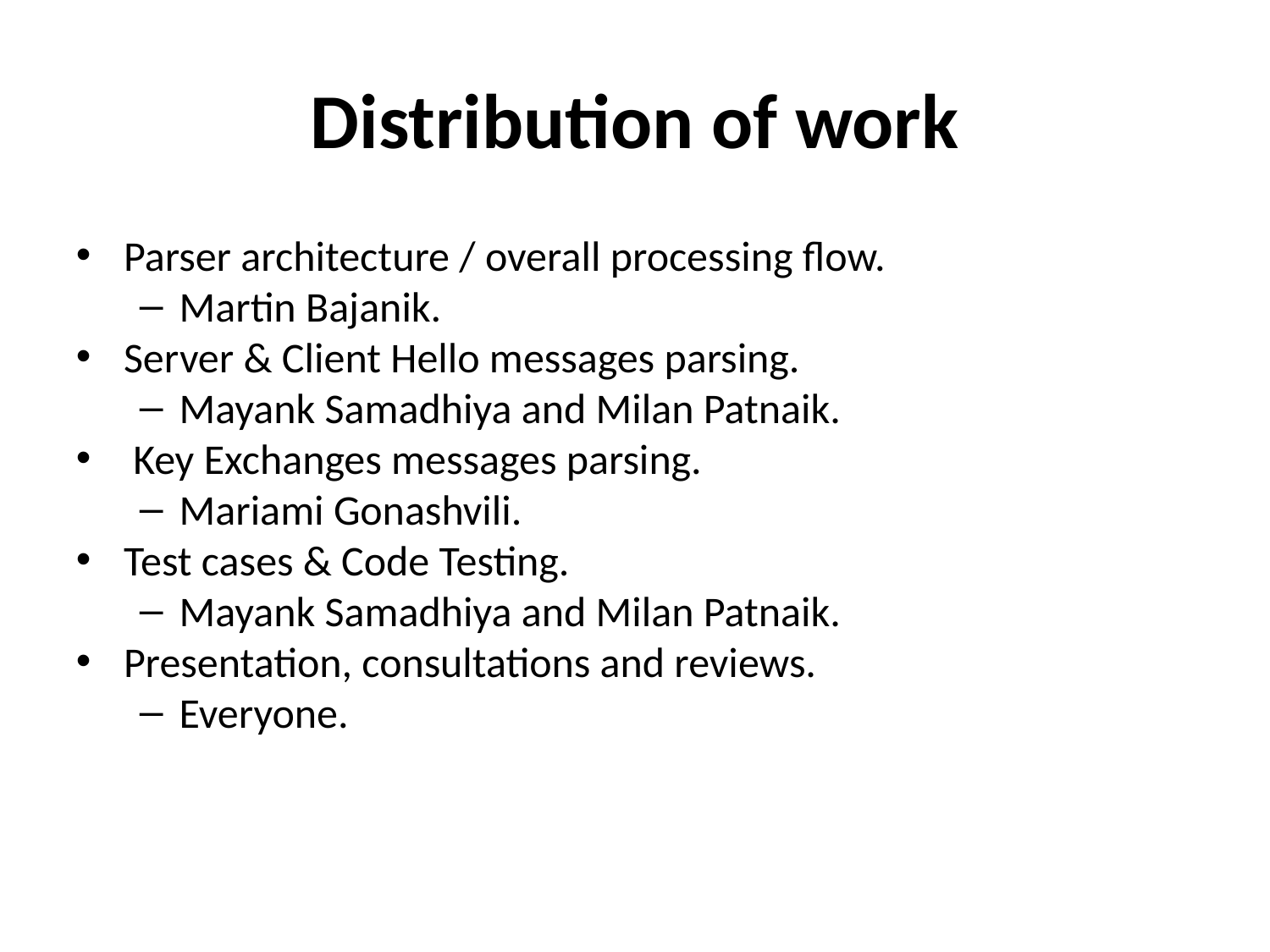

Distribution of work
Parser architecture / overall processing flow.
Martin Bajanik.
Server & Client Hello messages parsing.
Mayank Samadhiya and Milan Patnaik.
 Key Exchanges messages parsing.
Mariami Gonashvili.
Test cases & Code Testing.
Mayank Samadhiya and Milan Patnaik.
Presentation, consultations and reviews.
Everyone.